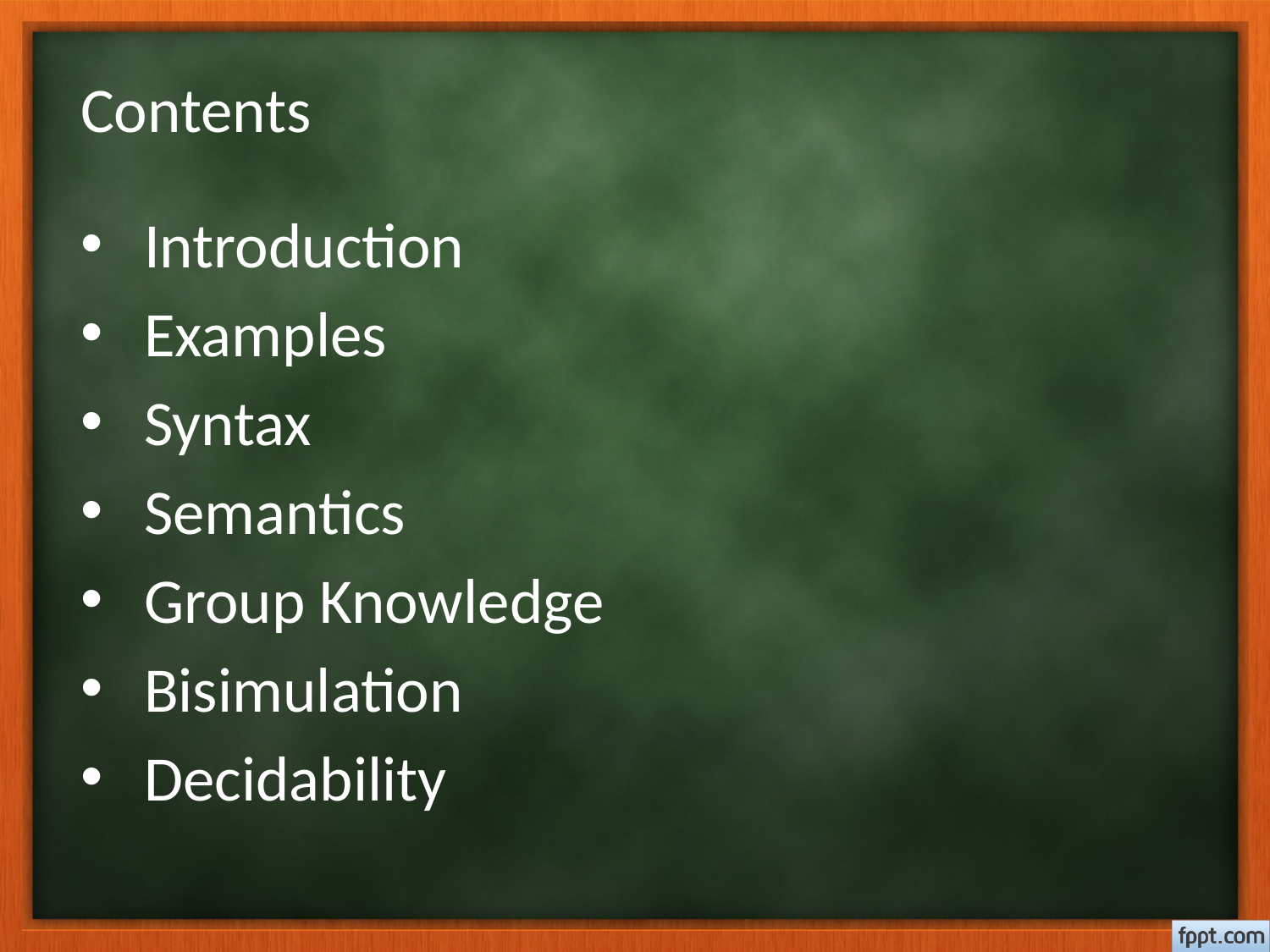

# Contents
Introduction
Examples
Syntax
Semantics
Group Knowledge
Bisimulation
Decidability